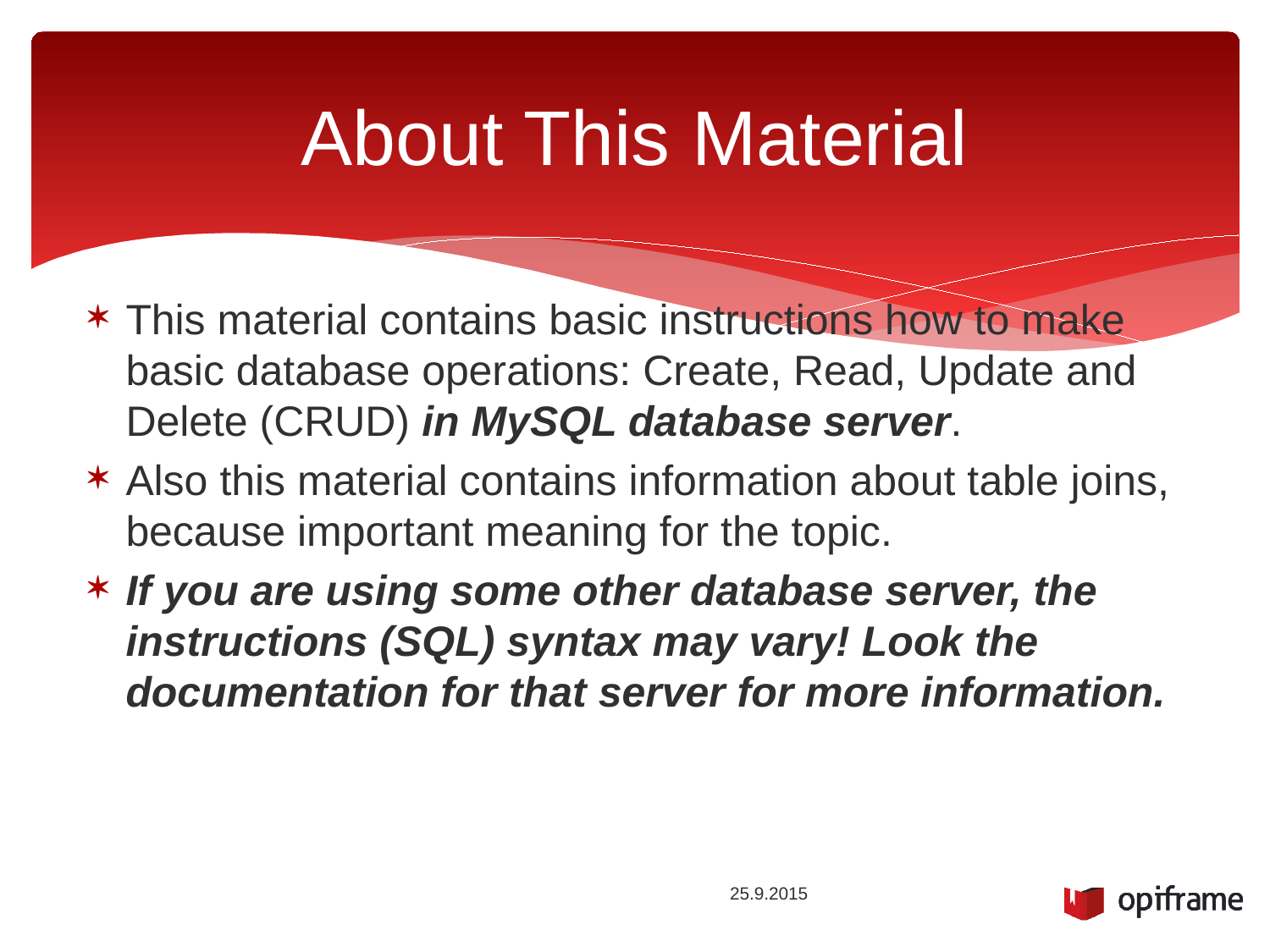

# About This Material
This material contains basic instructions how to make basic database operations: Create, Read, Update and Delete (CRUD) in MySQL database server.
Also this material contains information about table joins, because important meaning for the topic.
If you are using some other database server, the instructions (SQL) syntax may vary! Look the documentation for that server for more information.

25.9.2015